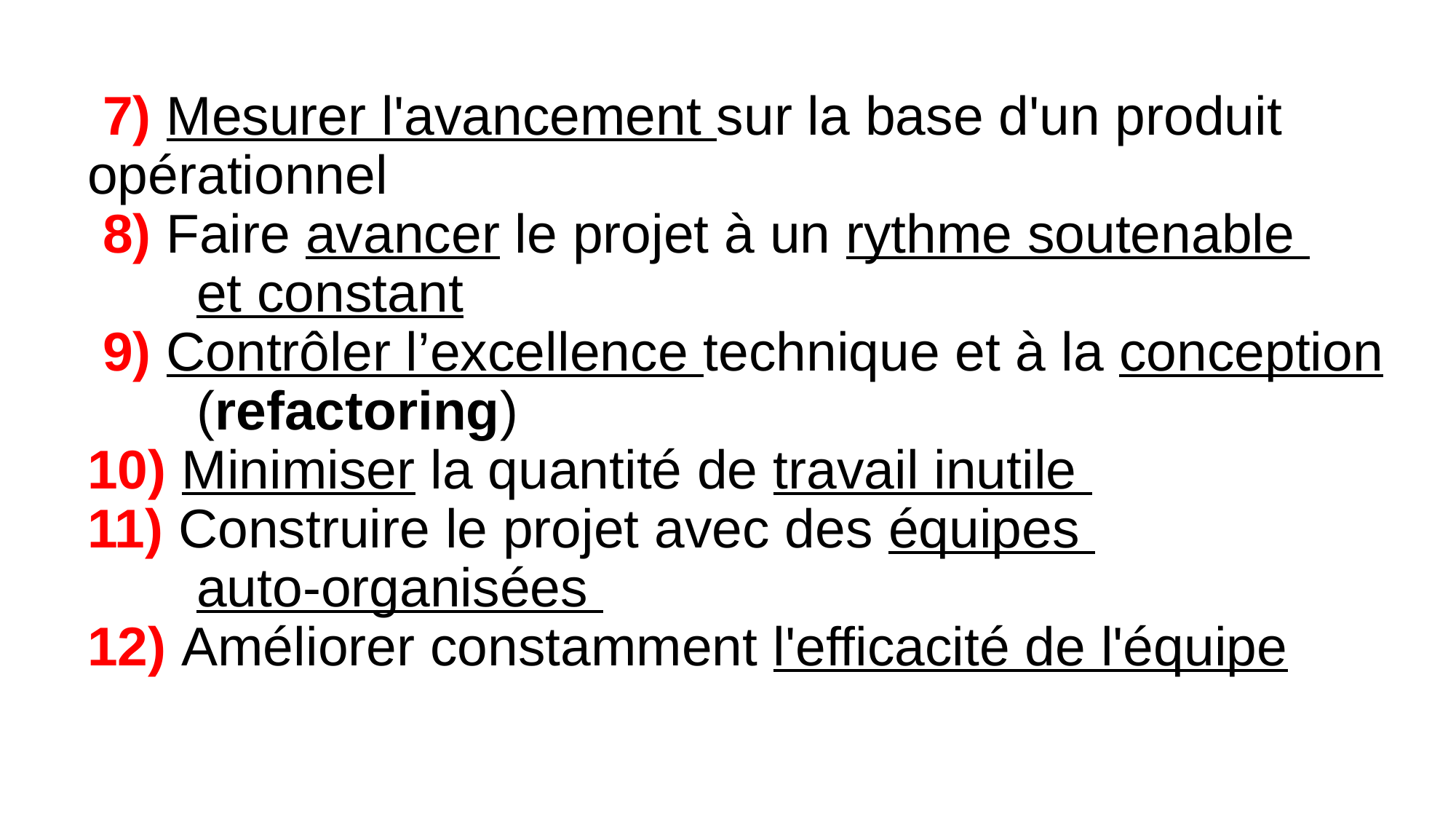

# 7) Mesurer l'avancement sur la base d'un produit 	opérationnel 8) Faire avancer le projet à un rythme soutenable et constant 9) Contrôler l’excellence technique et à la conception (refactoring) 10) Minimiser la quantité de travail inutile  11) Construire le projet avec des équipes auto-organisées  12) Améliorer constamment l'efficacité de l'équipe